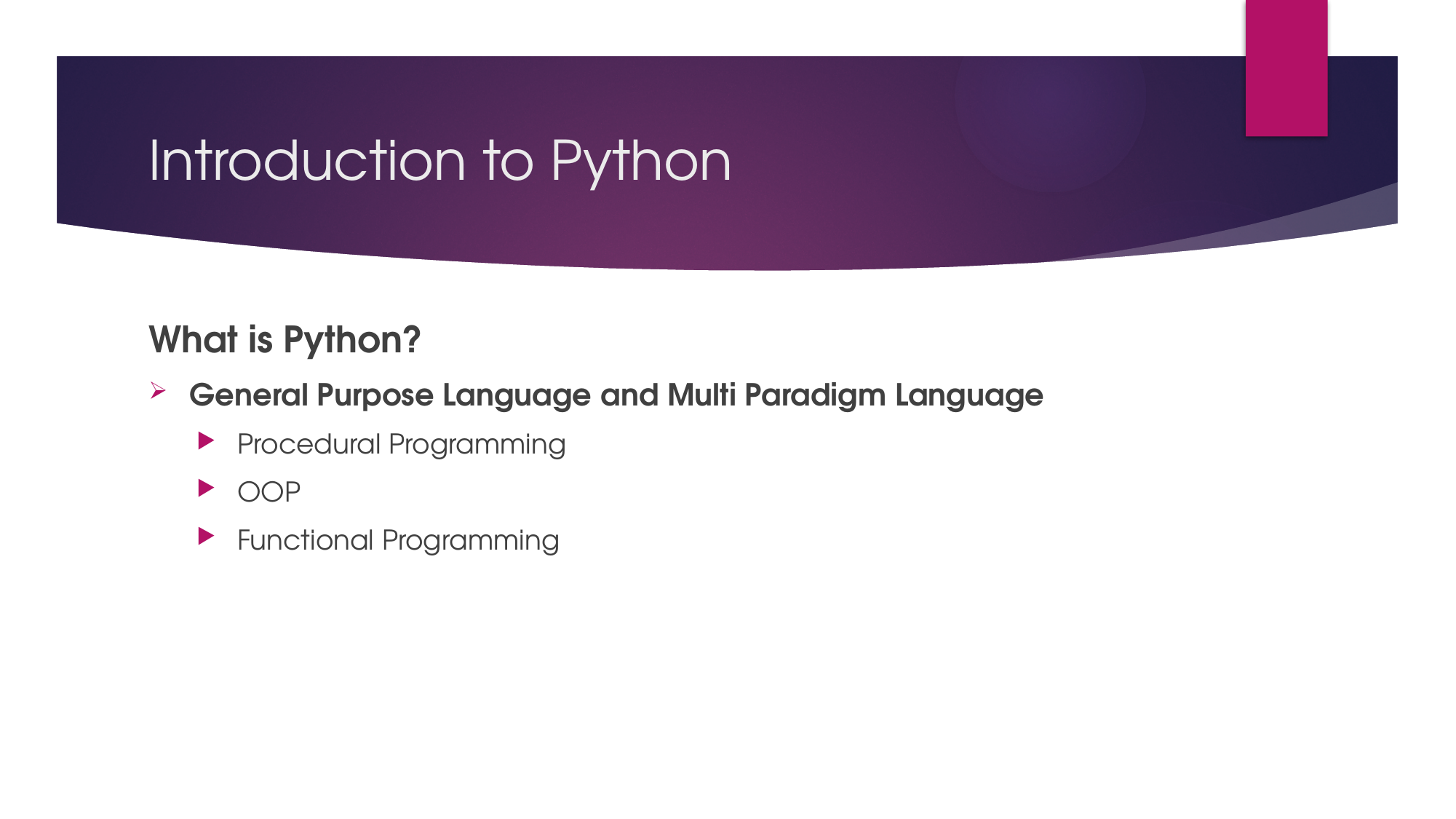

# Introduction to Python
What is Python?
General Purpose Language and Multi Paradigm Language
Procedural Programming
OOP
Functional Programming